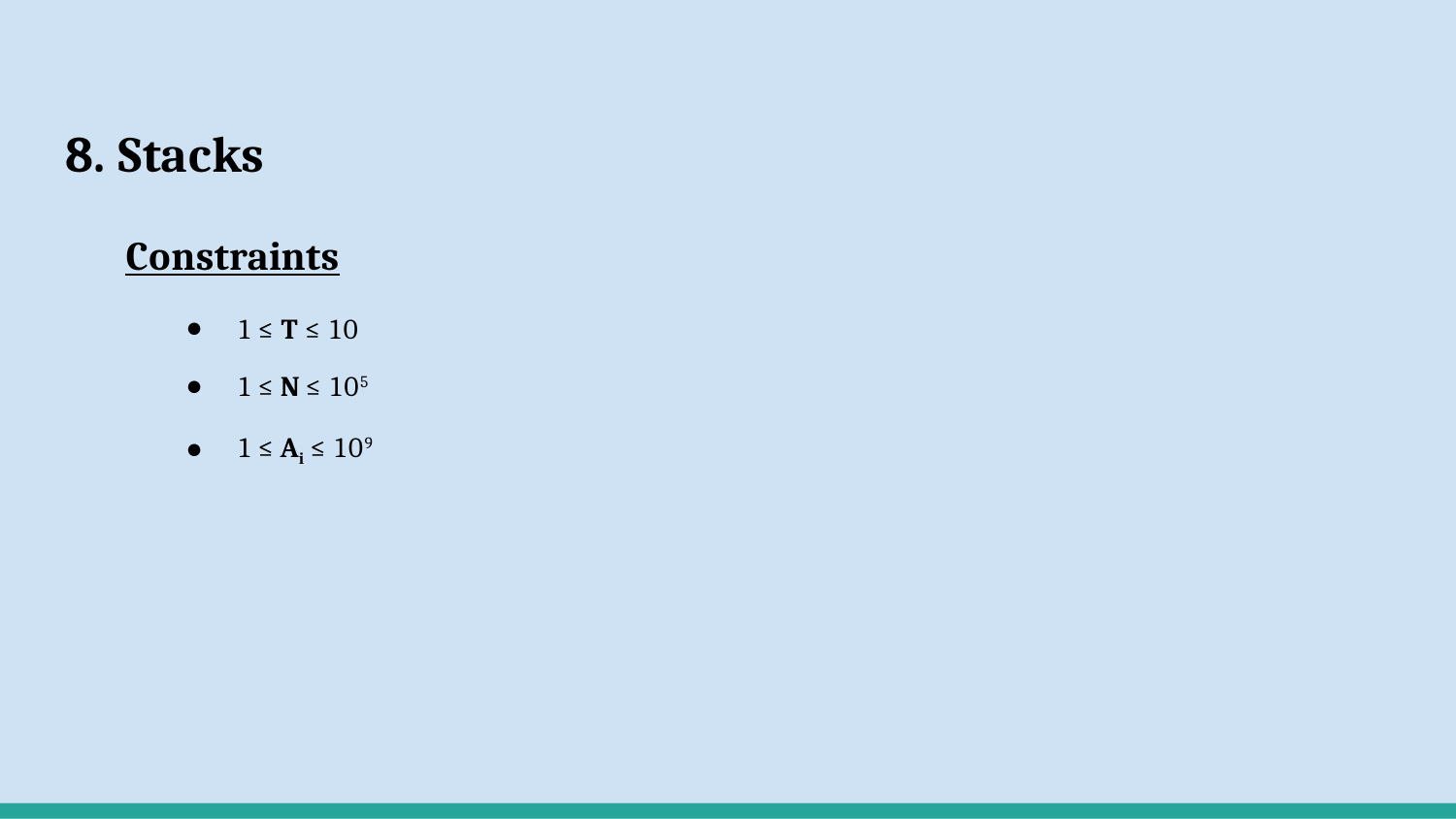

# 8. Stacks

Constraints
1 ≤ T ≤ 10
1 ≤ N ≤ 105
1 ≤ Ai ≤ 109